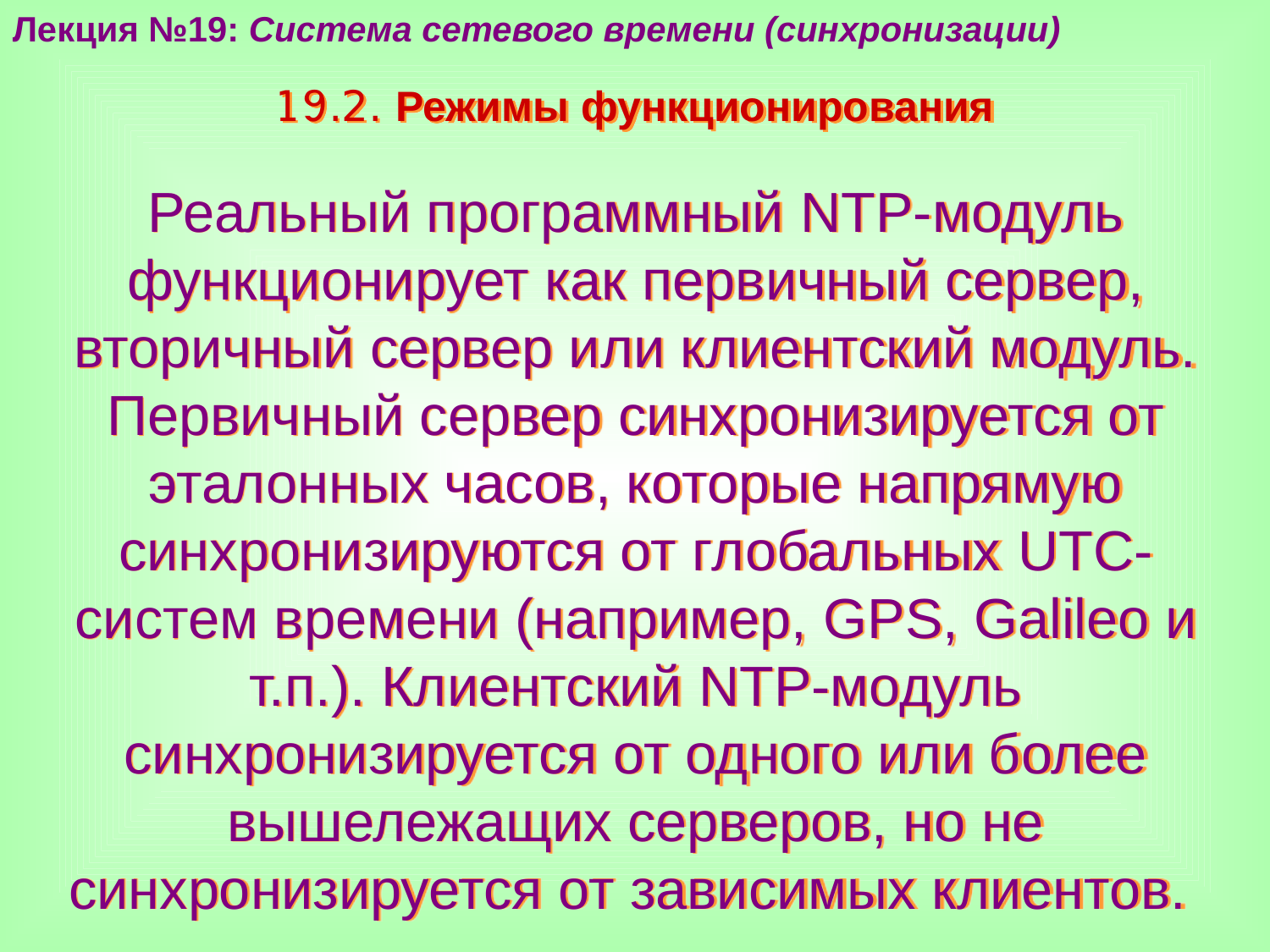

Лекция №19: Система сетевого времени (синхронизации)
19.2. Режимы функционирования
Реальный программный NTP-модуль функционирует как первичный сервер, вторичный сервер или клиентский модуль. Первичный сервер синхронизируется от эталонных часов, которые напрямую синхронизируются от глобальных UTC-систем времени (например, GPS, Galileo и т.п.). Клиентский NTP-модуль синхронизируется от одного или более вышележащих серверов, но не синхронизируется от зависимых клиентов.